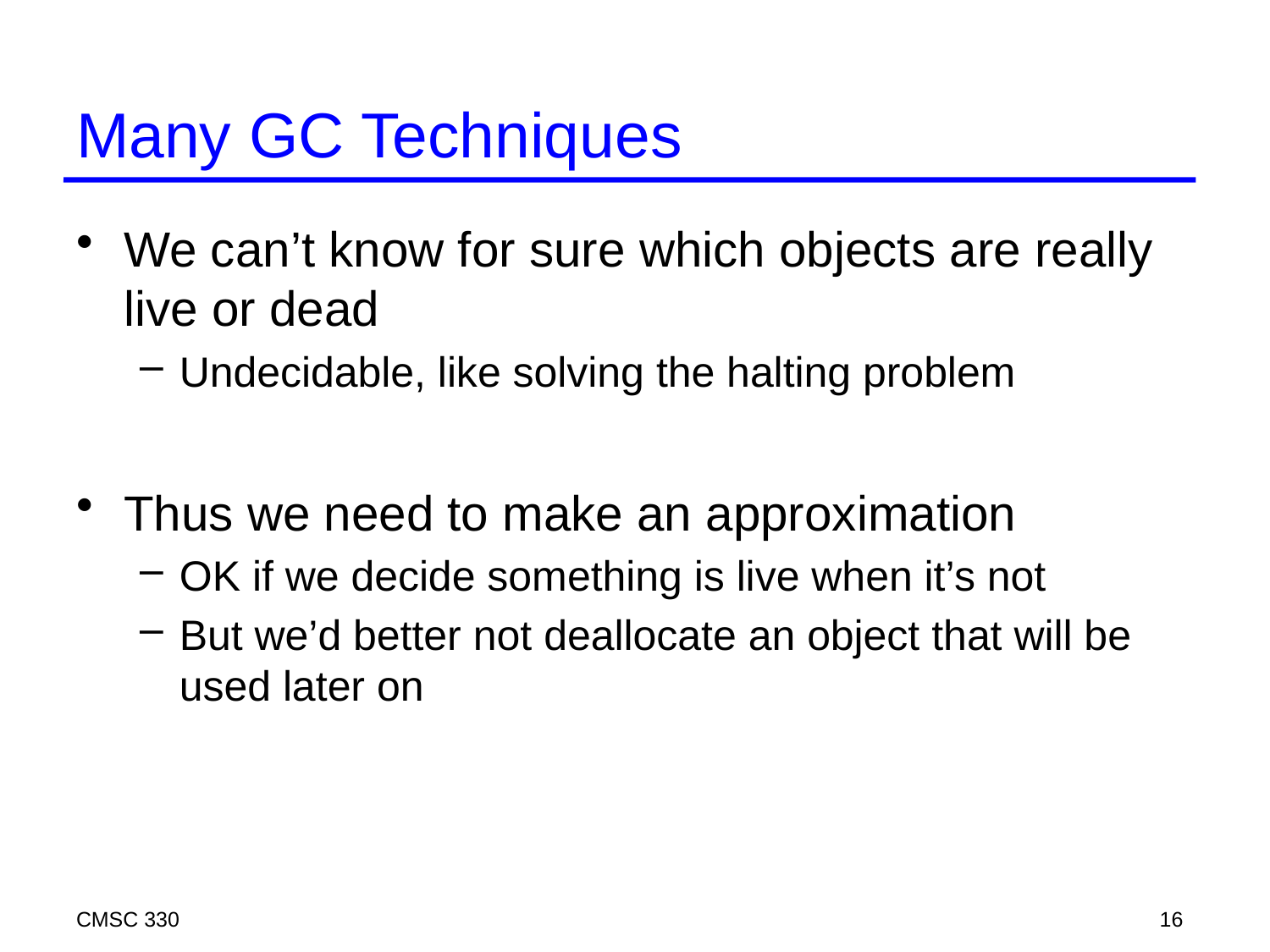

# Many GC Techniques
We can’t know for sure which objects are really live or dead
Undecidable, like solving the halting problem

Thus we need to make an approximation
OK if we decide something is live when it’s not
But we’d better not deallocate an object that will be used later on
CMSC 330
16